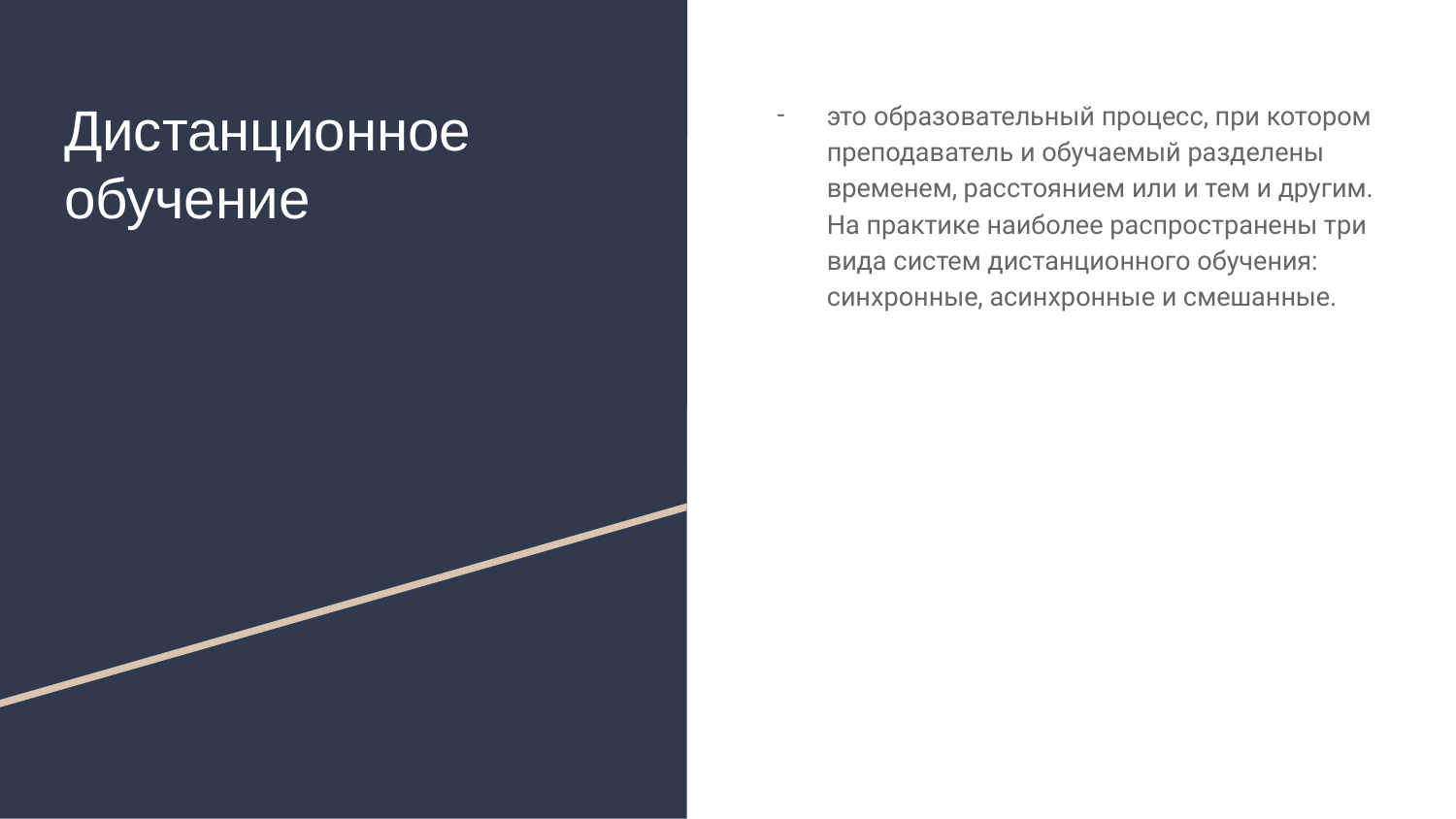

# Дистанционное обучение
это образовательный процесс, при котором преподаватель и обучаемый разделены временем, расстоянием или и тем и другим. На практике наиболее распространены три вида систем дистанционного обучения: синхронные, асинхронные и смешанные.